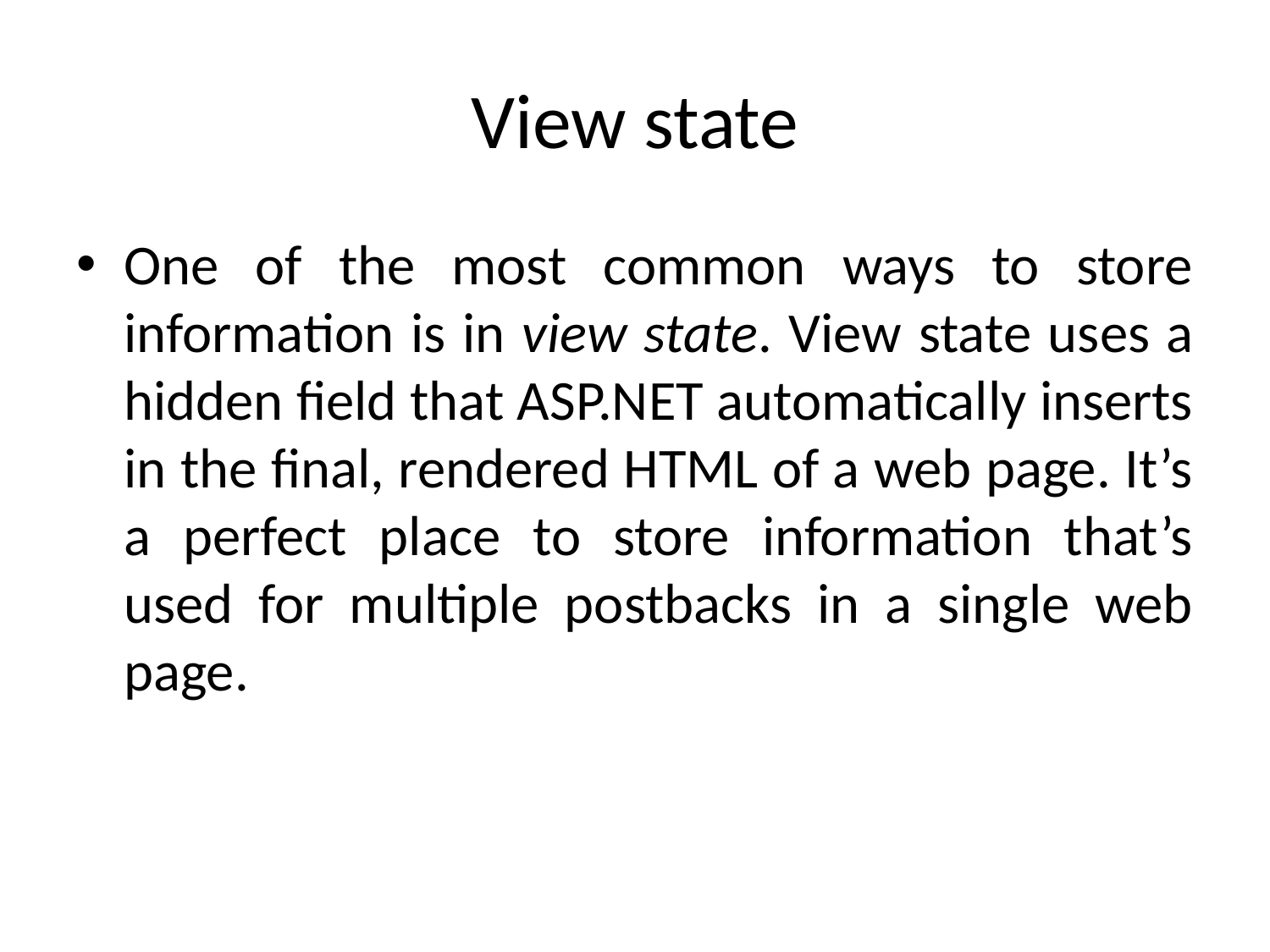

# View state
One of the most common ways to store information is in view state. View state uses a hidden field that ASP.NET automatically inserts in the final, rendered HTML of a web page. It’s a perfect place to store information that’s used for multiple postbacks in a single web page.